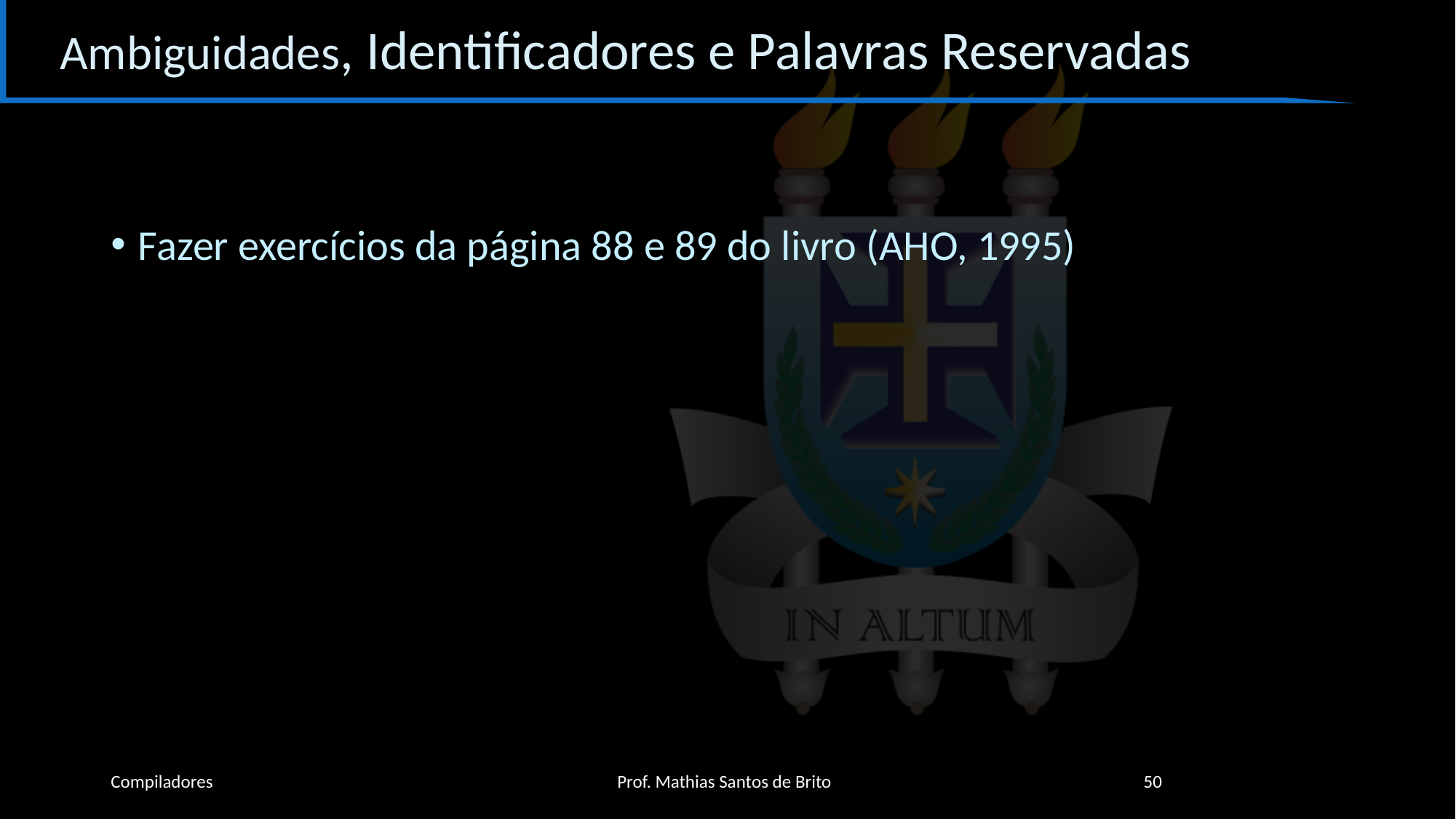

# Ambiguidades, Identificadores e Palavras Reservadas
Fazer exercícios da página 88 e 89 do livro (AHO, 1995)

Compiladores
Prof. Mathias Santos de Brito
50